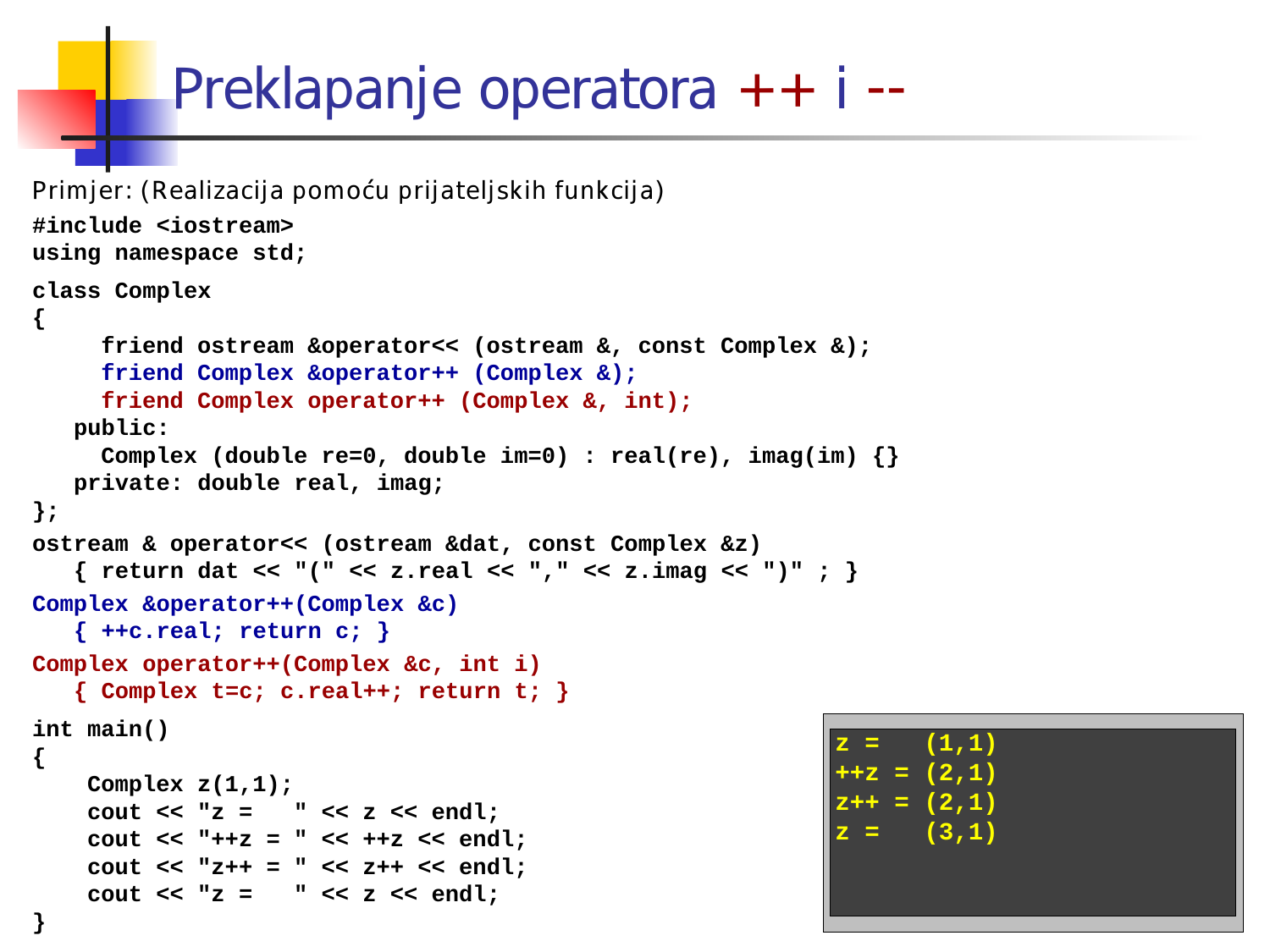

Preklapanje operatora ++ i --
Primjer: (Realizacija pomoću prijateljskih funkcija)
#include <iostream>
using namespace std;
class Complex
{
     friend ostream &operator<< (ostream &, const Complex &);
     friend Complex &operator++ (Complex &);
     friend Complex operator++ (Complex &, int);
   public:
     Complex (double re=0, double im=0) : real(re), imag(im) {}
   private: double real, imag;
};
ostream & operator<< (ostream &dat, const Complex &z)
   { return dat << "(" << z.real << "," << z.imag << ")" ; }
Complex &operator++(Complex &c)
   { ++c.real; return c; }
Complex operator++(Complex &c, int i)
   { Complex t=c; c.real++; return t; }
int main()
{
    Complex z(1,1);
    cout << "z =   " << z << endl;
    cout << "++z = " << ++z << endl;
    cout << "z++ = " << z++ << endl;
    cout << "z =   " << z << endl;
}

z =   (1,1)
++z = (2,1)
z++ = (2,1)
z =   (3,1)